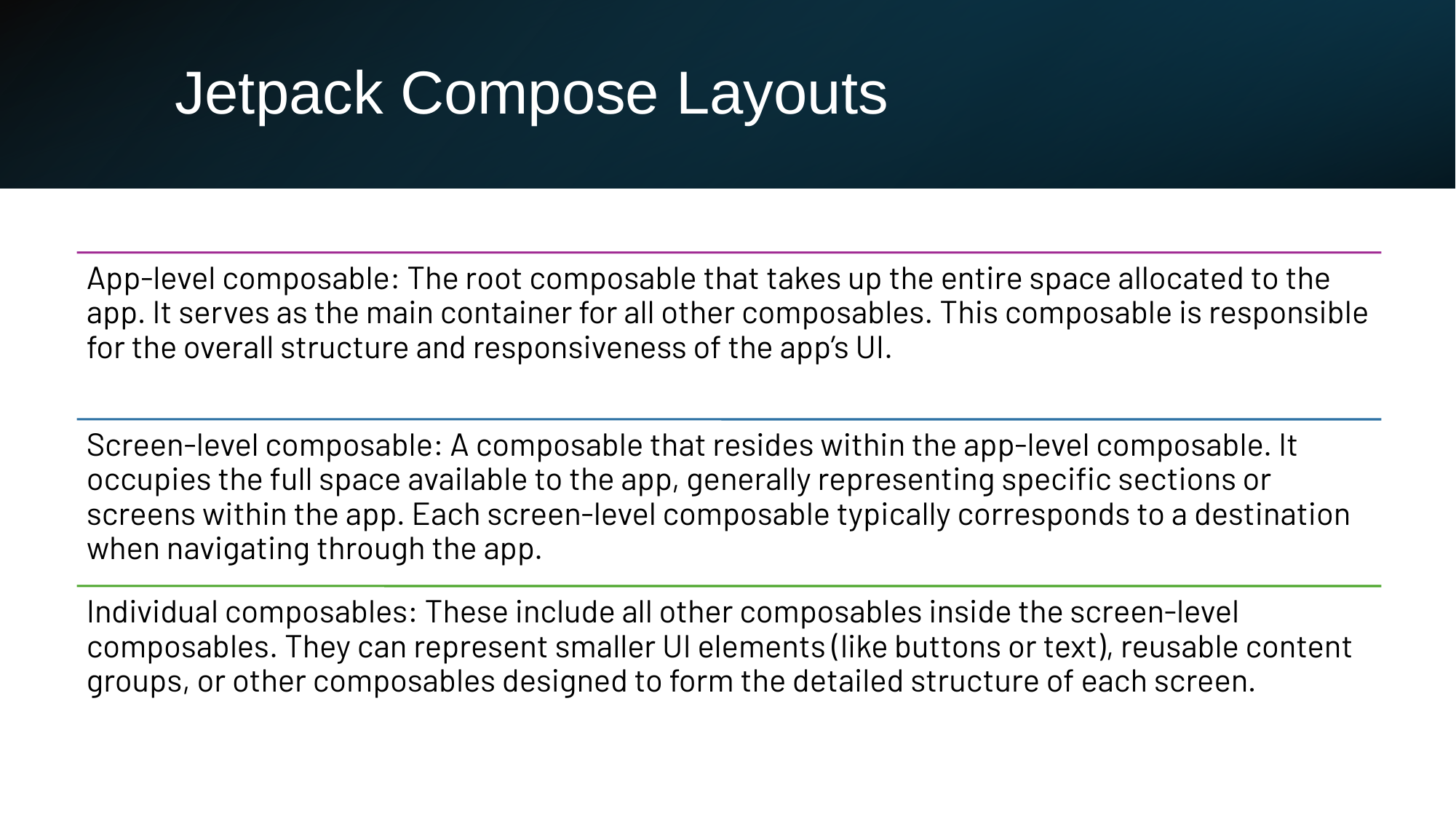

# Jetpack Compose Layouts
App-level composable: The root composable that takes up the entire space allocated to the app. It serves as the main container for all other composables. This composable is responsible for the overall structure and responsiveness of the app’s UI.
Screen-level composable: A composable that resides within the app-level composable. It occupies the full space available to the app, generally representing specific sections or screens within the app. Each screen-level composable typically corresponds to a destination when navigating through the app.
Individual composables: These include all other composables inside the screen-level composables. They can represent smaller UI elements (like buttons or text), reusable content groups, or other composables designed to form the detailed structure of each screen.